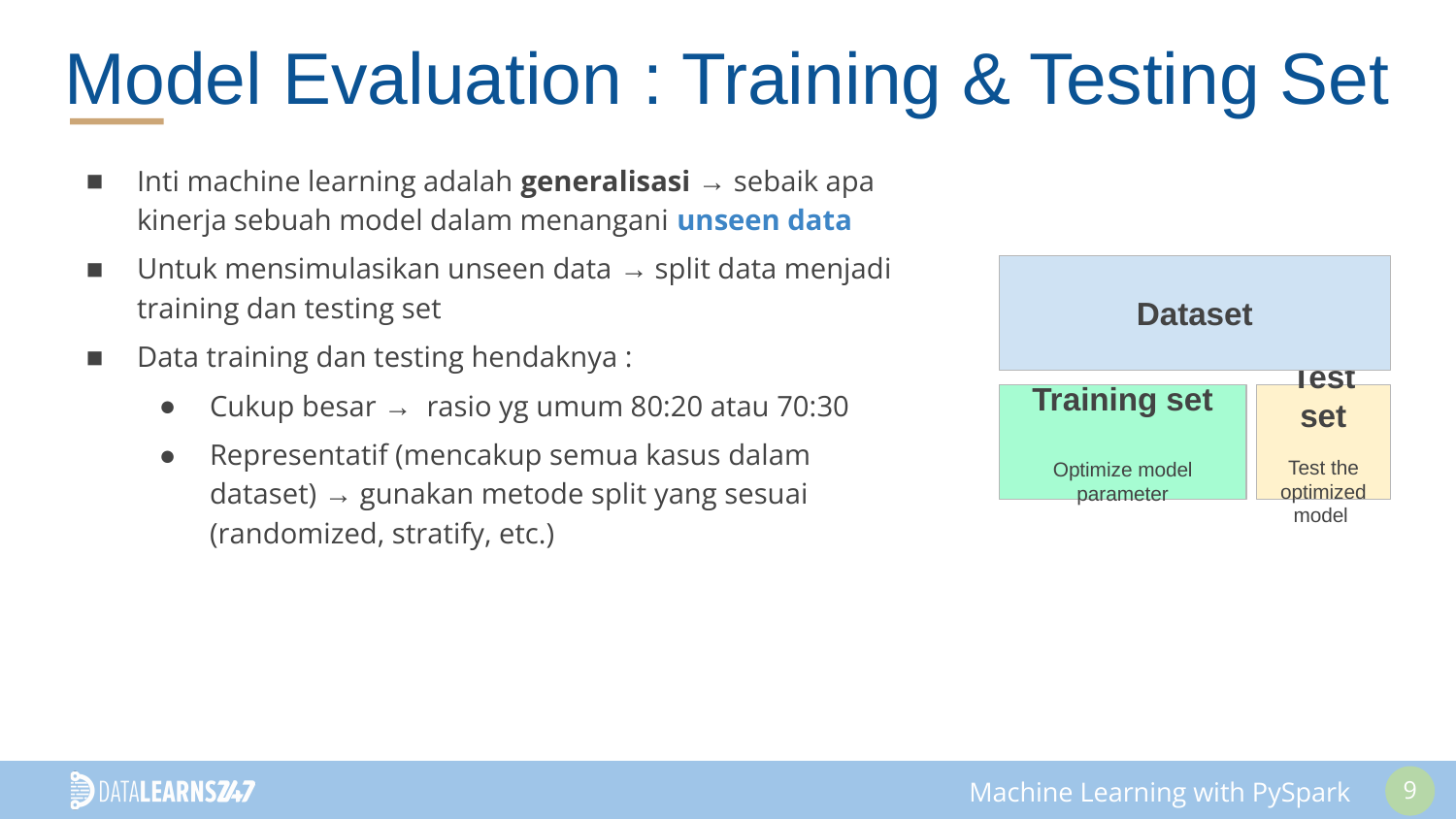

# Model Evaluation : Training & Testing Set
Inti machine learning adalah generalisasi → sebaik apa kinerja sebuah model dalam menangani unseen data
Untuk mensimulasikan unseen data → split data menjadi training dan testing set
Data training dan testing hendaknya :
Cukup besar →  rasio yg umum 80:20 atau 70:30
Representatif (mencakup semua kasus dalam dataset) → gunakan metode split yang sesuai (randomized, stratify, etc.)

Dataset
Training set

Optimize model parameter
Test set
Test the optimized model
9